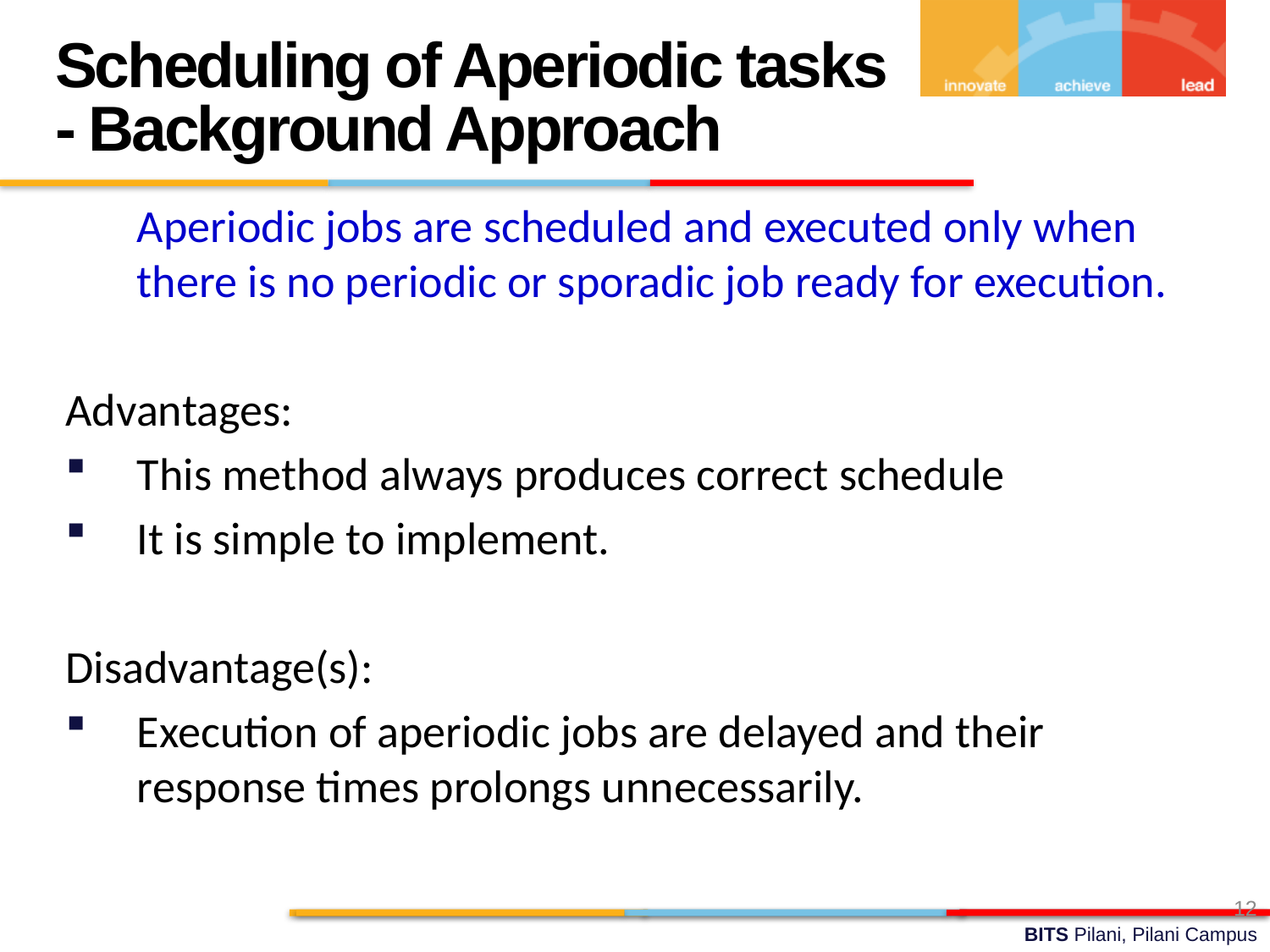

Scheduling of Aperiodic tasks - Background Approach
	Aperiodic jobs are scheduled and executed only when there is no periodic or sporadic job ready for execution.

Advantages:
This method always produces correct schedule
It is simple to implement.

Disadvantage(s):
Execution of aperiodic jobs are delayed and their response times prolongs unnecessarily.
12